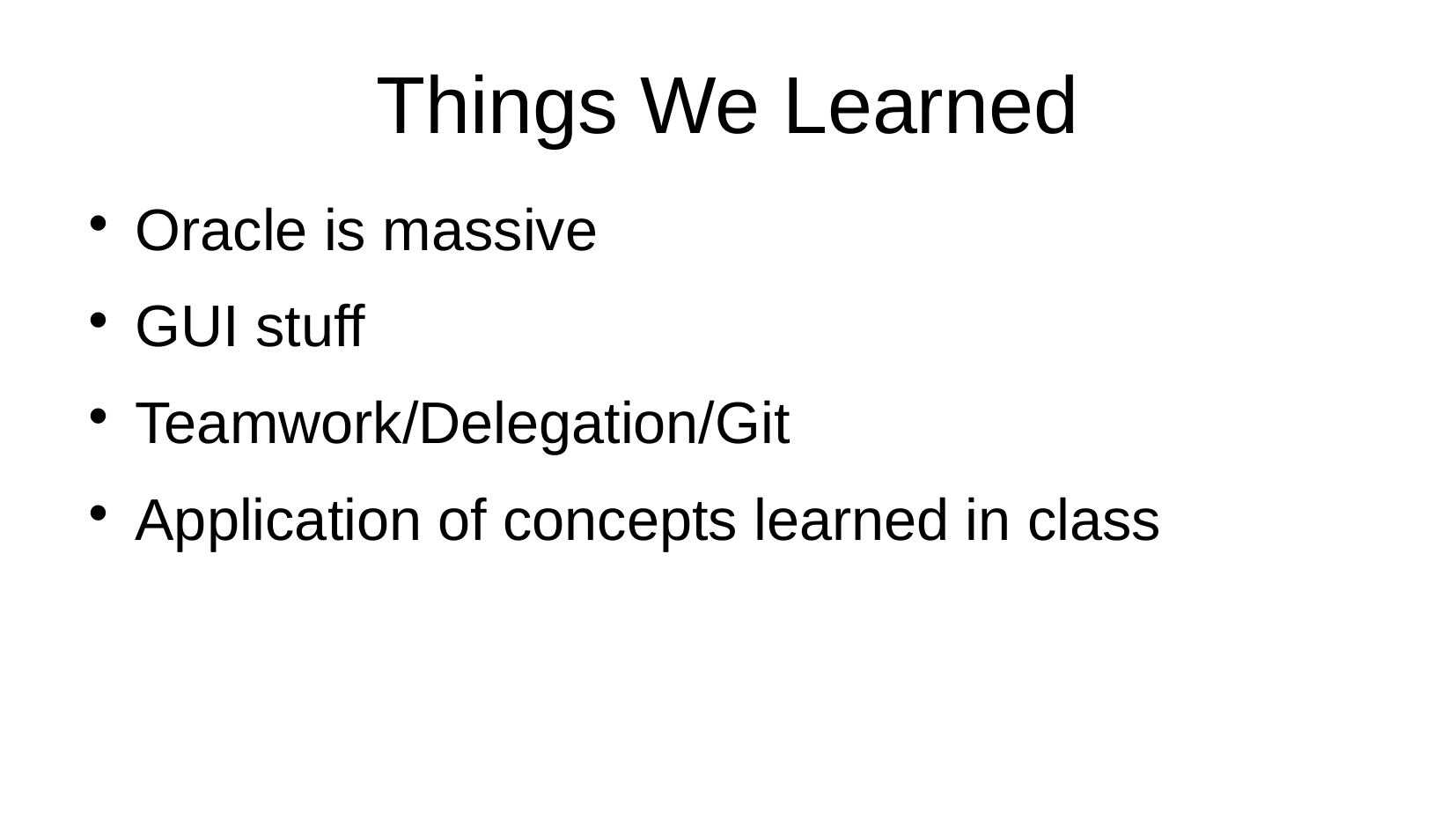

Things We Learned
Oracle is massive
GUI stuff
Teamwork/Delegation/Git
Application of concepts learned in class